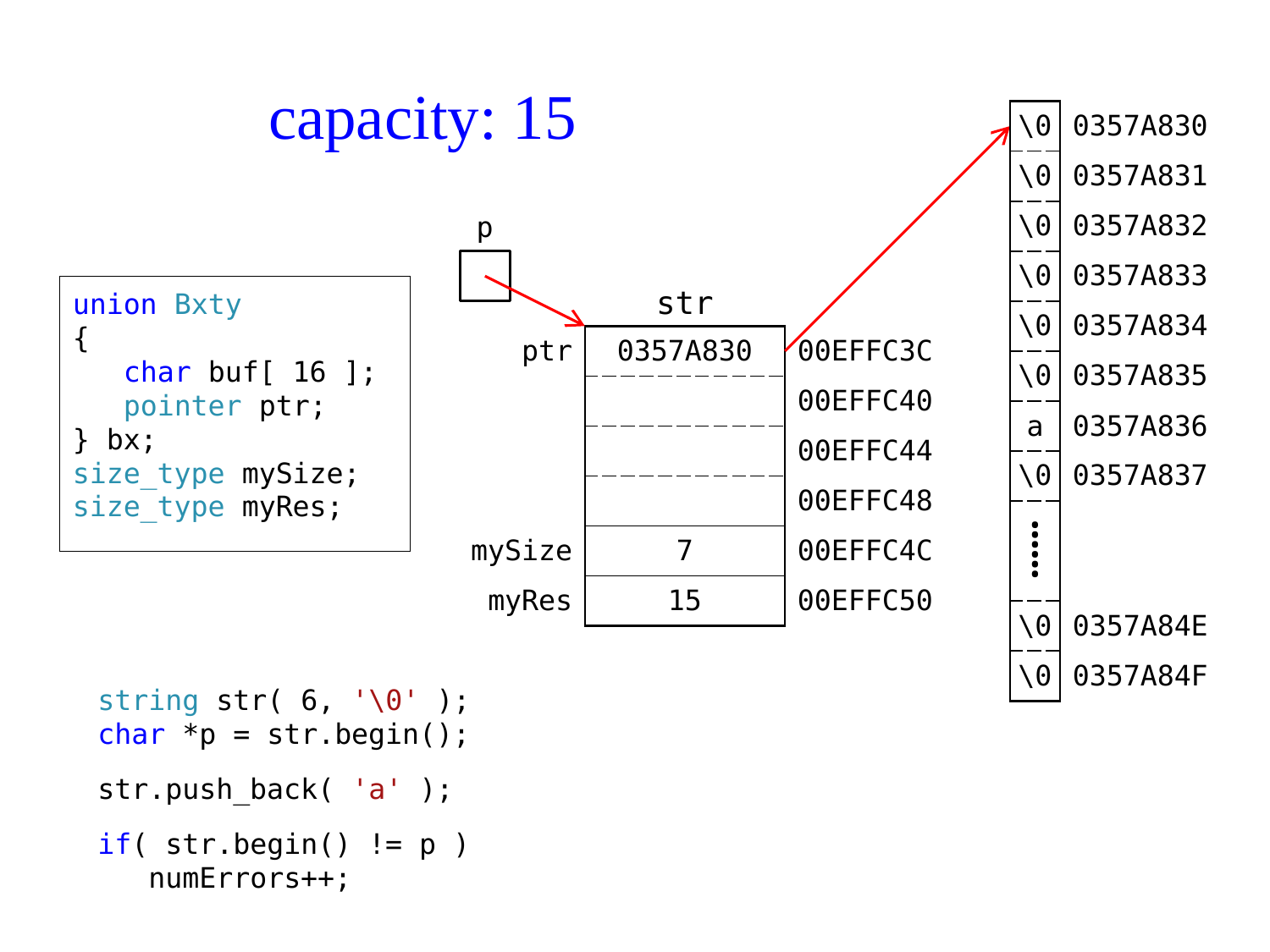

# capacity: 15
| \0 | 0357A830 |
| --- | --- |
| \0 | 0357A831 |
| \0 | 0357A832 |
| \0 | 0357A833 |
| \0 | 0357A834 |
| \0 | 0357A835 |
| a | 0357A836 |
| \0 | 0357A837 |
| ⸽ |  |
|  |  |
| \0 | 0357A84E |
| \0 | 0357A84F |

p

union Bxty
{
   char buf[ 16 ];
   pointer ptr;
} bx;
size_type mySize;
size_type myRes;
str
| ptr | 0357A830 | 00EFFC3C |
| --- | --- | --- |
|  |  | 00EFFC40 |
|  |  | 00EFFC44 |
|  |  | 00EFFC48 |
| mySize | 7 | 00EFFC4C |
| myRes | 15 | 00EFFC50 |
string str( 6, '\0' );
char *p = str.begin();
str.push_back( 'a' );
if( str.begin() != p )
   numErrors++;